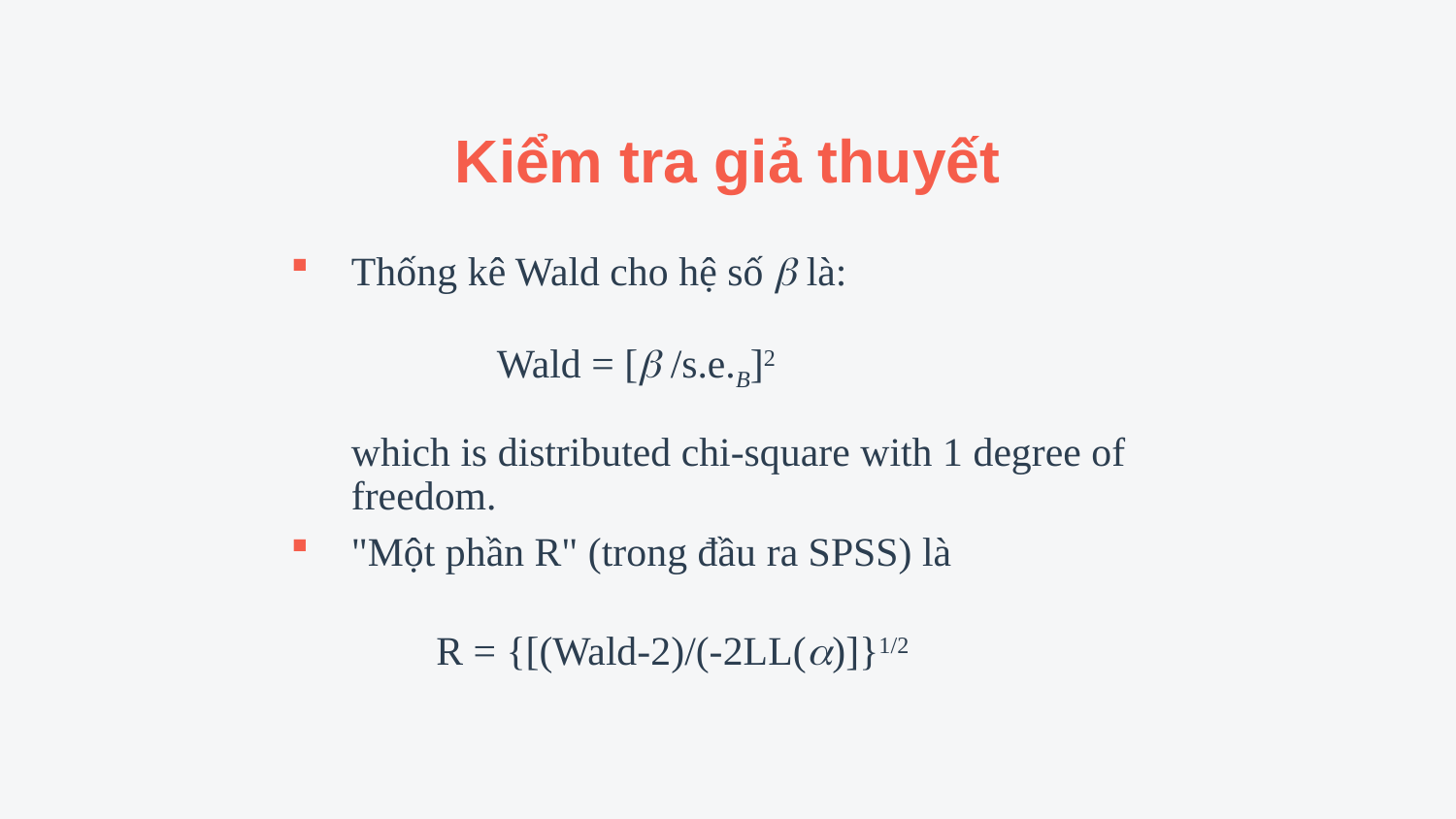

# Kiểm tra giả thuyết
Thống kê Wald cho hệ số β là:
	Wald = [β /s.e.B]2
which is distributed chi-square with 1 degree of freedom.
"Một phần R" (trong đầu ra SPSS) là
	R = {[(Wald-2)/(-2LL(α)]}1/2